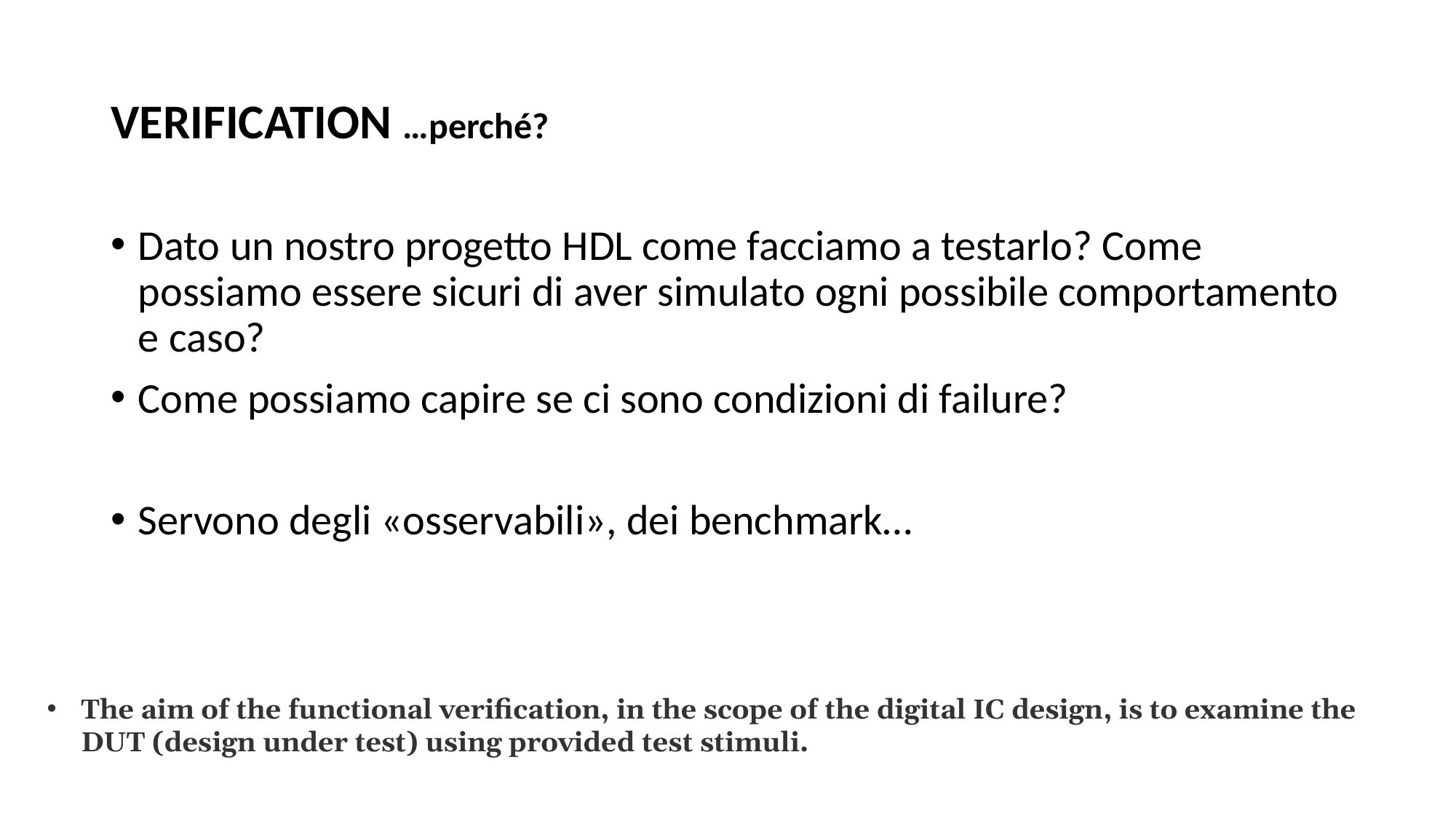

# Verification …perché?
Dato un nostro progetto HDL come facciamo a testarlo? Come possiamo essere sicuri di aver simulato ogni possibile comportamento e caso?
Come possiamo capire se ci sono condizioni di failure?

Servono degli «osservabili», dei benchmark…
The aim of the functional verification, in the scope of the digital IC design, is to examine the DUT (design under test) using provided test stimuli.